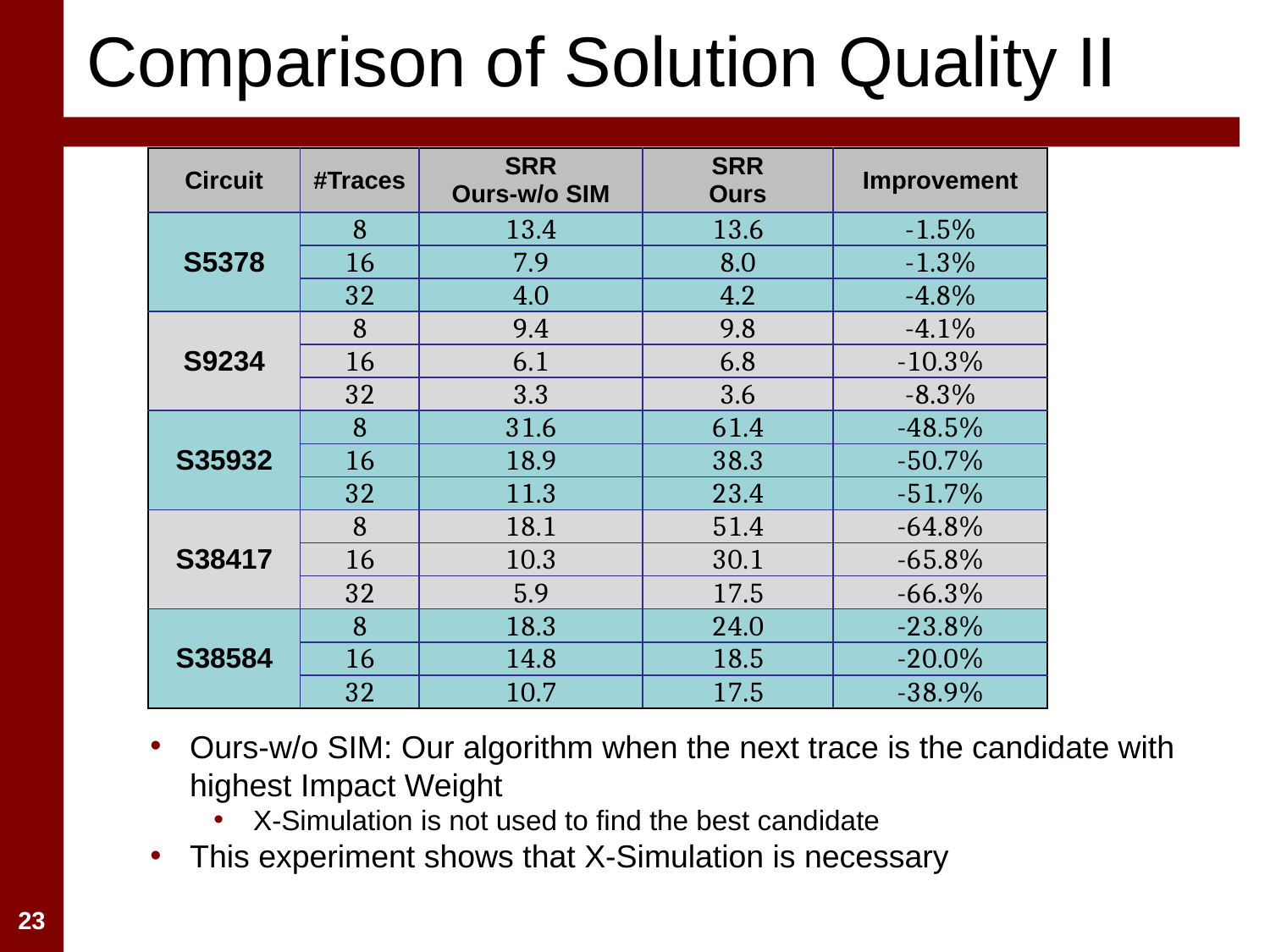

Comparison of Solution Quality II
| Circuit | #Traces | SRR Ours-w/o SIM | SRR Ours | Improvement |
| --- | --- | --- | --- | --- |
| S5378 | 8 | 13.4 | 13.6 | -1.5% |
|  | 16 | 7.9 | 8.0 | -1.3% |
|  | 32 | 4.0 | 4.2 | -4.8% |
| S9234 | 8 | 9.4 | 9.8 | -4.1% |
|  | 16 | 6.1 | 6.8 | -10.3% |
|  | 32 | 3.3 | 3.6 | -8.3% |
| S35932 | 8 | 31.6 | 61.4 | -48.5% |
|  | 16 | 18.9 | 38.3 | -50.7% |
|  | 32 | 11.3 | 23.4 | -51.7% |
| S38417 | 8 | 18.1 | 51.4 | -64.8% |
|  | 16 | 10.3 | 30.1 | -65.8% |
|  | 32 | 5.9 | 17.5 | -66.3% |
| S38584 | 8 | 18.3 | 24.0 | -23.8% |
|  | 16 | 14.8 | 18.5 | -20.0% |
|  | 32 | 10.7 | 17.5 | -38.9% |
Ours-w/o SIM: Our algorithm when the next trace is the candidate with highest Impact Weight
X-Simulation is not used to find the best candidate
This experiment shows that X-Simulation is necessary